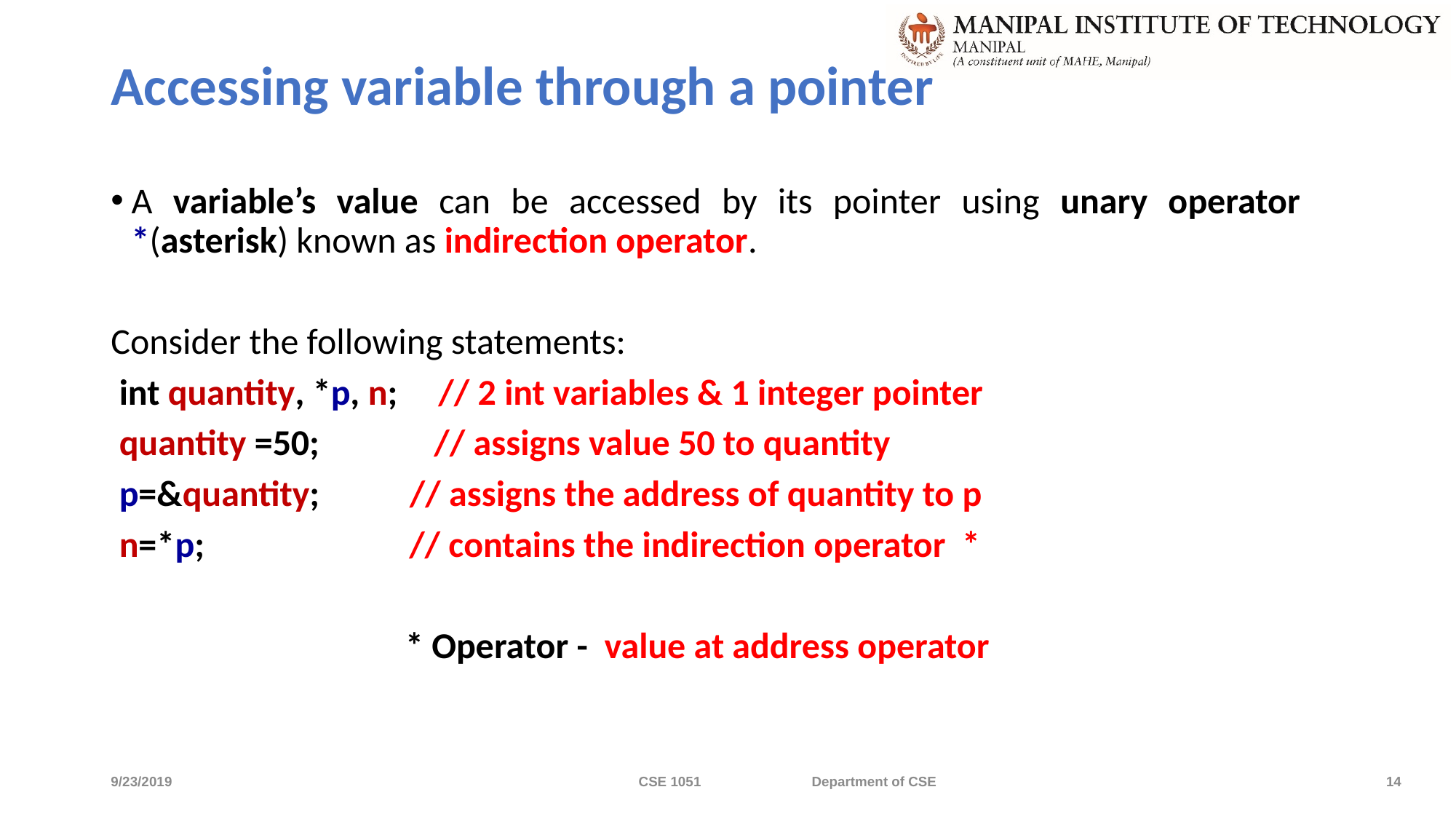

# Accessing variable through a pointer
A variable’s value can be accessed by its pointer using unary operator *(asterisk) known as indirection operator.

Consider the following statements:
 int quantity, *p, n;     // 2 int variables & 1 integer pointer
 quantity =50;              // assigns value 50 to quantity
 p=&quantity;           // assigns the address of quantity to p
 n=*p;                         // contains the indirection operator  *

* Operator -  value at address operator

9/23/2019
CSE 1051                             Department of CSE
14